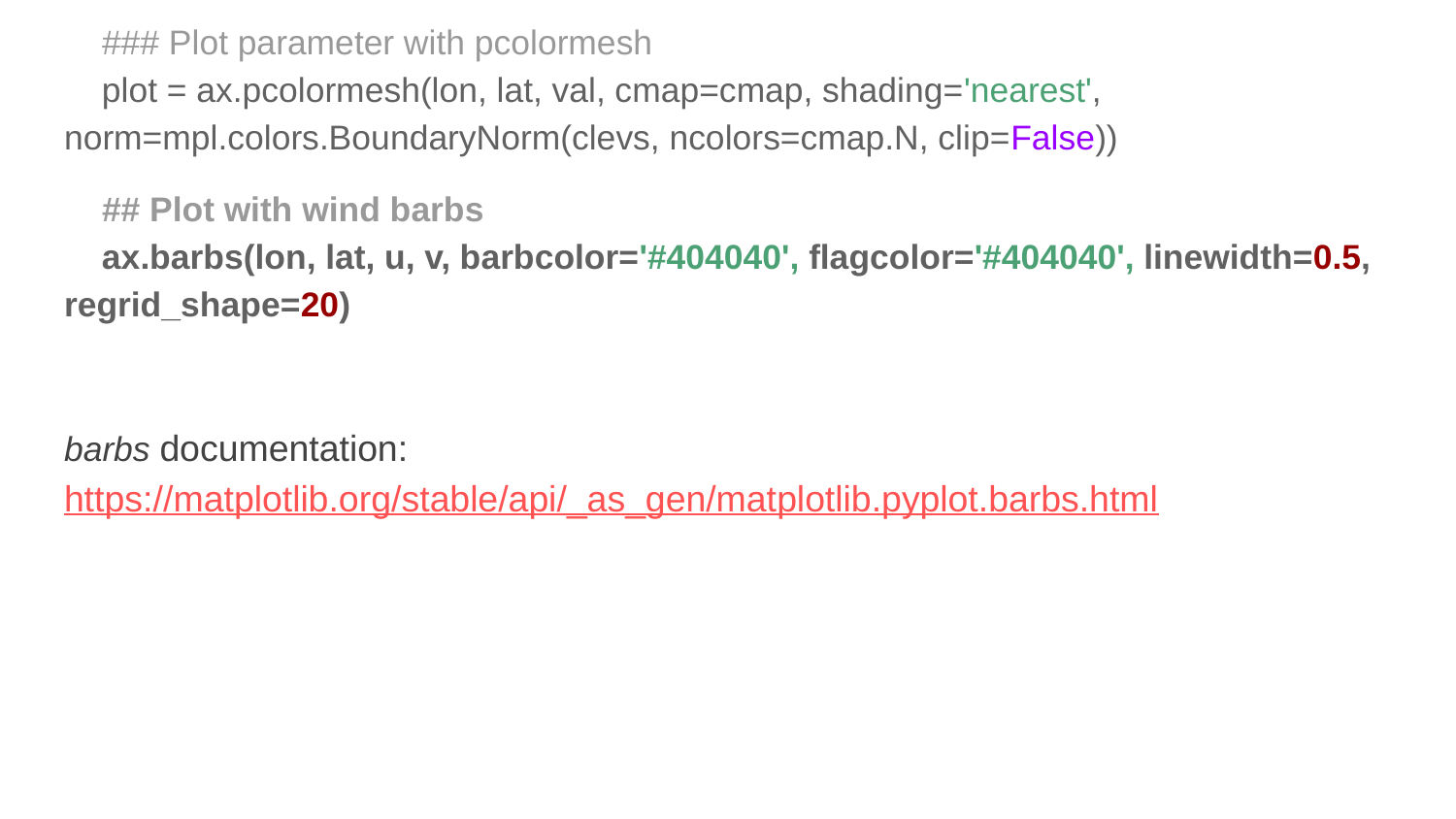

### Plot parameter with pcolormesh plot = ax.pcolormesh(lon, lat, val, cmap=cmap, shading='nearest',  norm=mpl.colors.BoundaryNorm(clevs, ncolors=cmap.N, clip=False))
    ## Plot with wind barbs
    ax.barbs(lon, lat, u, v, barbcolor='#404040', flagcolor='#404040', linewidth=0.5, regrid_shape=20)
barbs documentation: https://matplotlib.org/stable/api/_as_gen/matplotlib.pyplot.barbs.html